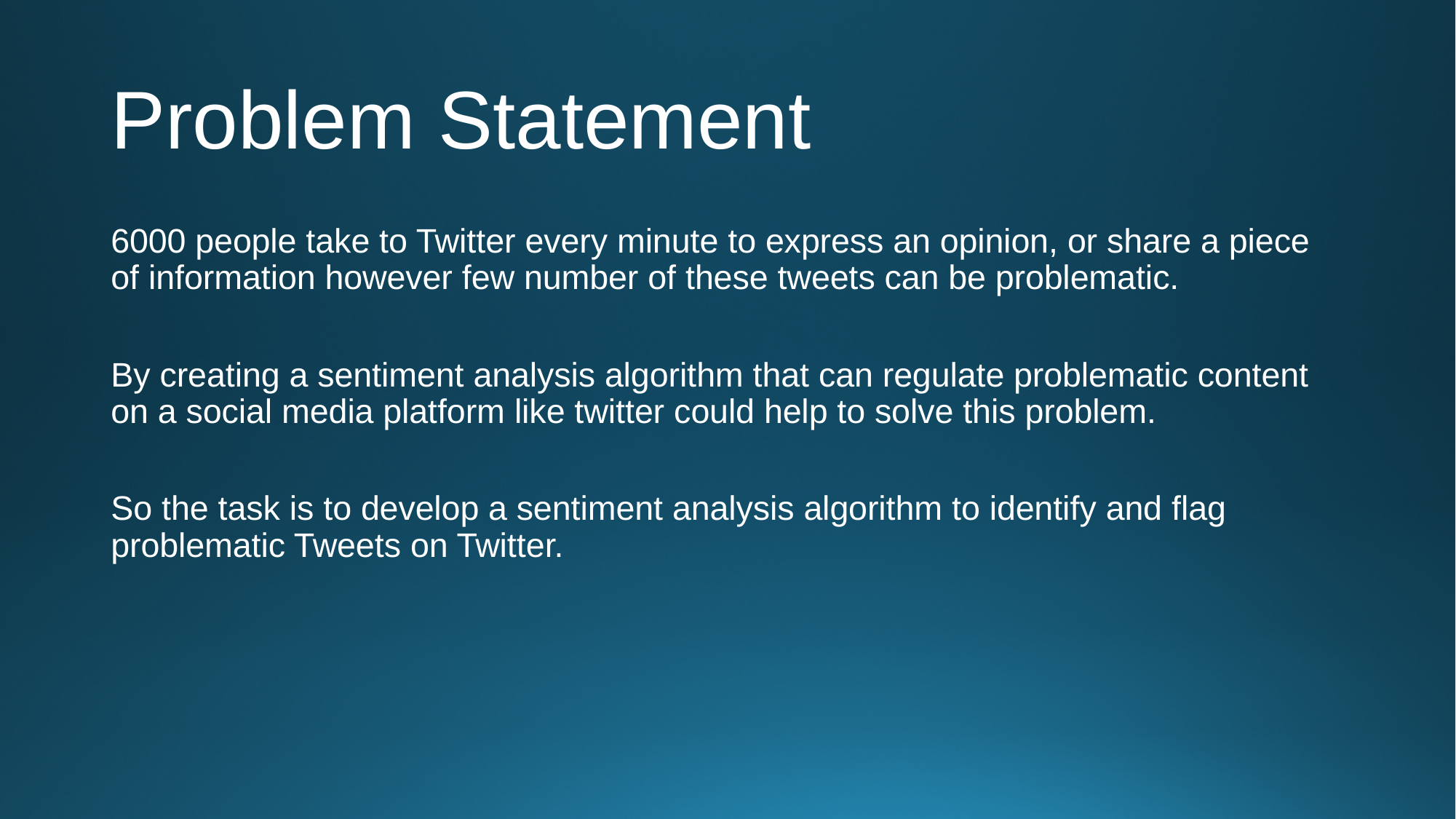

# Problem Statement
6000 people take to Twitter every minute to express an opinion, or share a piece of information however few number of these tweets can be problematic.

By creating a sentiment analysis algorithm that can regulate problematic content on a social media platform like twitter could help to solve this problem.

So the task is to develop a sentiment analysis algorithm to identify and flag problematic Tweets on Twitter.